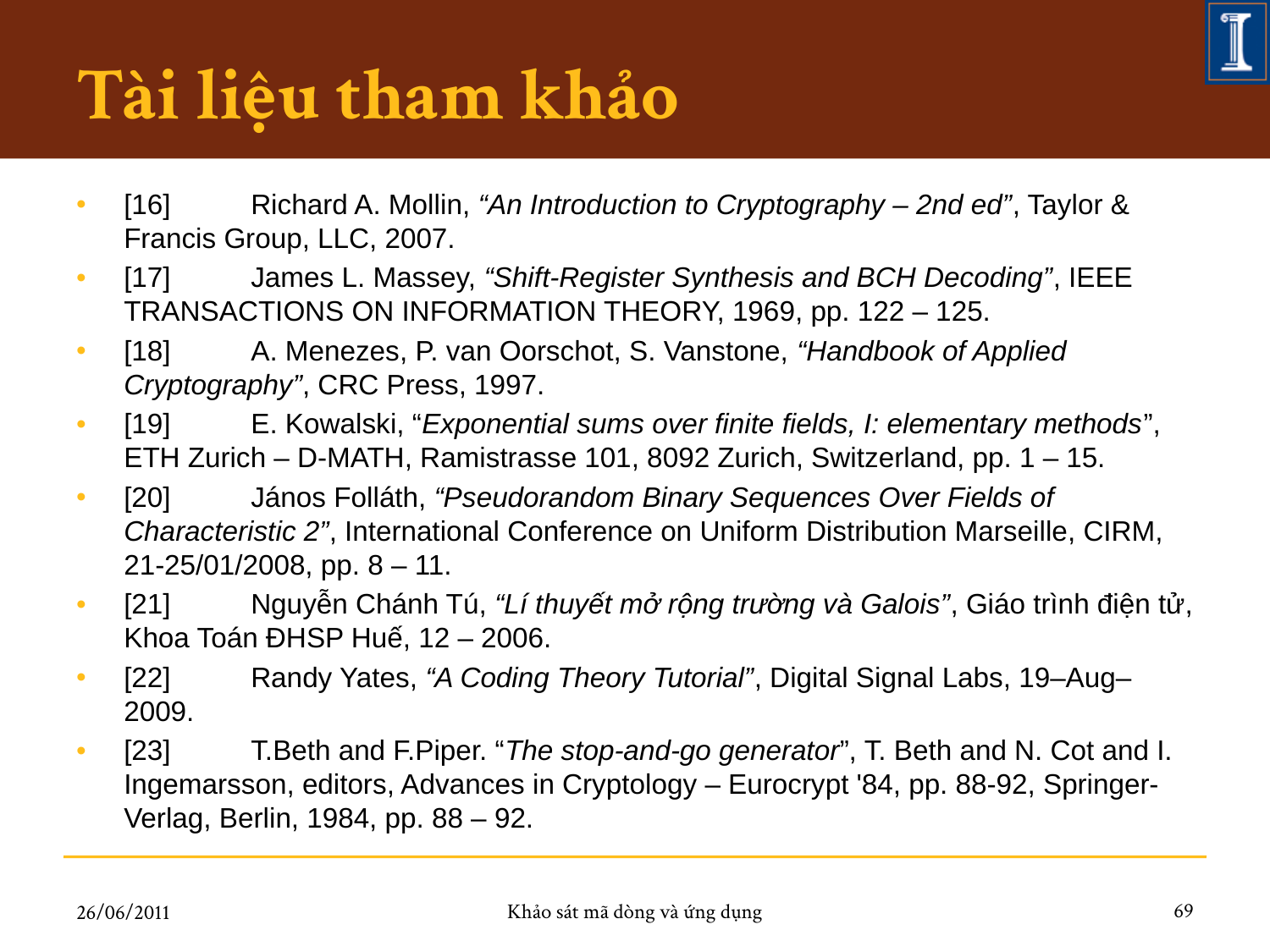

# Tài liệu tham khảo
[16]	Richard A. Mollin, “An Introduction to Cryptography – 2nd ed”, Taylor & Francis Group, LLC, 2007.
[17]	James L. Massey, “Shift-Register Synthesis and BCH Decoding”, IEEE TRANSACTIONS ON INFORMATION THEORY, 1969, pp. 122 – 125.
[18]	A. Menezes, P. van Oorschot, S. Vanstone, “Handbook of Applied Cryptography”, CRC Press, 1997.
[19]	E. Kowalski, “Exponential sums over finite fields, I: elementary methods”, ETH Zurich – D-MATH, Ramistrasse 101, 8092 Zurich, Switzerland, pp. 1 – 15.
[20]	János Folláth, “Pseudorandom Binary Sequences Over Fields of Characteristic 2”, International Conference on Uniform Distribution Marseille, CIRM, 21-25/01/2008, pp. 8 – 11.
[21]	Nguyễn Chánh Tú, “Lí thuyết mở rộng trường và Galois”, Giáo trình điện tử, Khoa Toán ĐHSP Huế, 12 – 2006.
[22]	Randy Yates, “A Coding Theory Tutorial”, Digital Signal Labs, 19–Aug–2009.
[23]	T.Beth and F.Piper. “The stop-and-go generator”, T. Beth and N. Cot and I. Ingemarsson, editors, Advances in Cryptology – Eurocrypt '84, pp. 88-92, Springer-Verlag, Berlin, 1984, pp. 88 – 92.

26/06/2011
69
Khảo sát mã dòng và ứng dụng